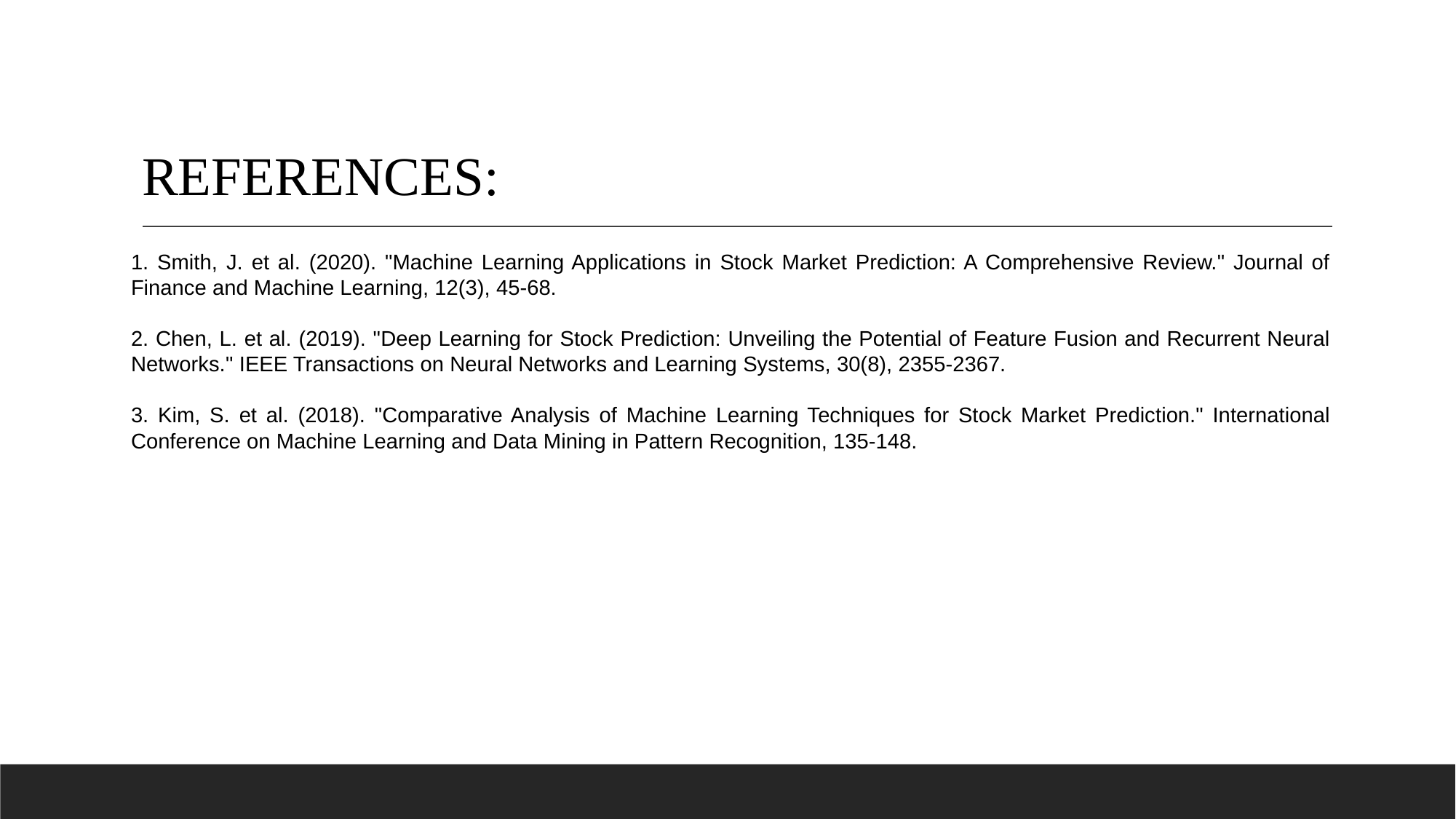

# REFERENCES:

1. Smith, J. et al. (2020). "Machine Learning Applications in Stock Market Prediction: A Comprehensive Review." Journal of Finance and Machine Learning, 12(3), 45-68.

2. Chen, L. et al. (2019). "Deep Learning for Stock Prediction: Unveiling the Potential of Feature Fusion and Recurrent Neural Networks." IEEE Transactions on Neural Networks and Learning Systems, 30(8), 2355-2367.

3. Kim, S. et al. (2018). "Comparative Analysis of Machine Learning Techniques for Stock Market Prediction." International Conference on Machine Learning and Data Mining in Pattern Recognition, 135-148.